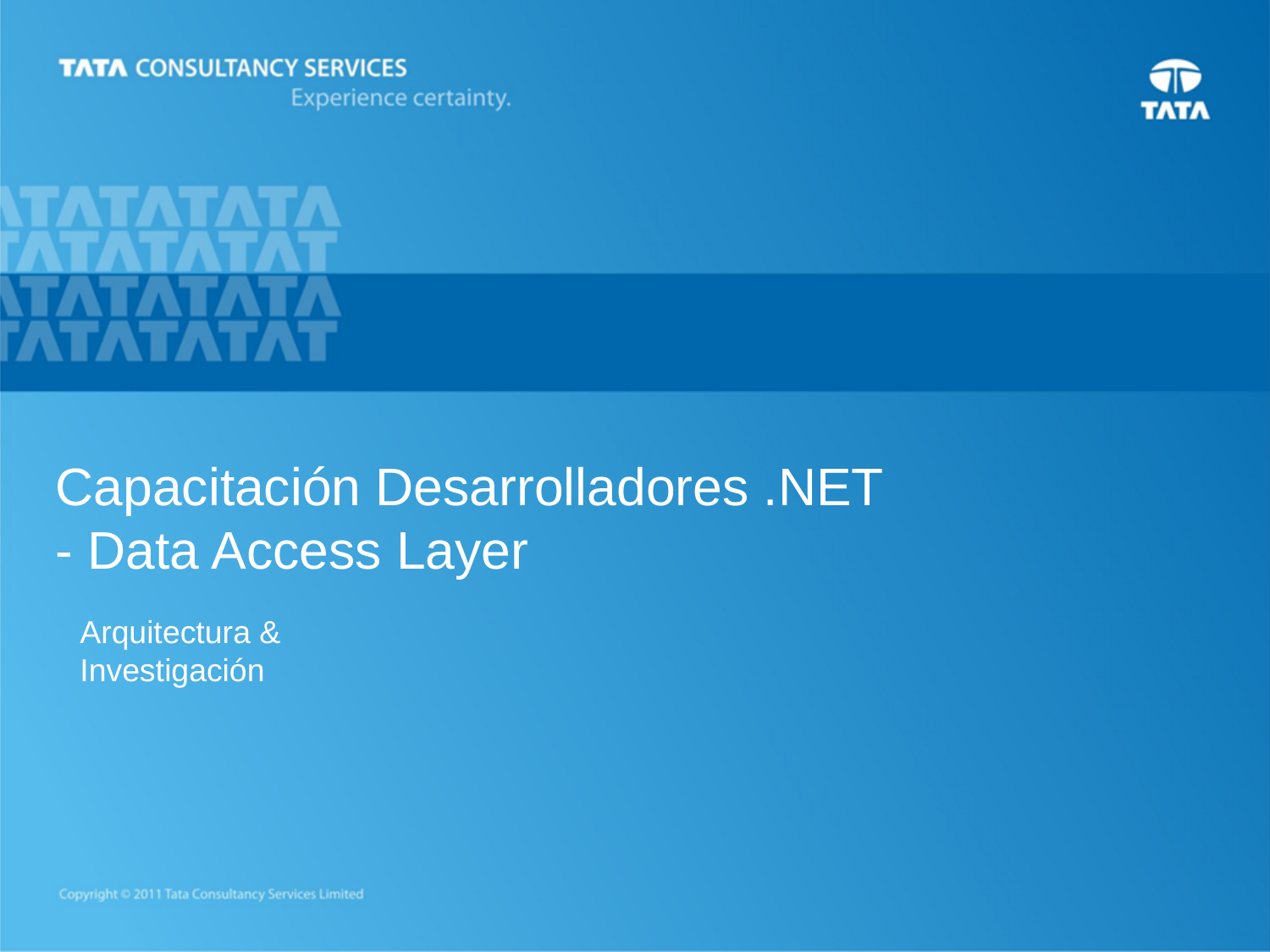

Capacitación Desarrolladores .NET
- Data Access Layer
Arquitectura & Investigación